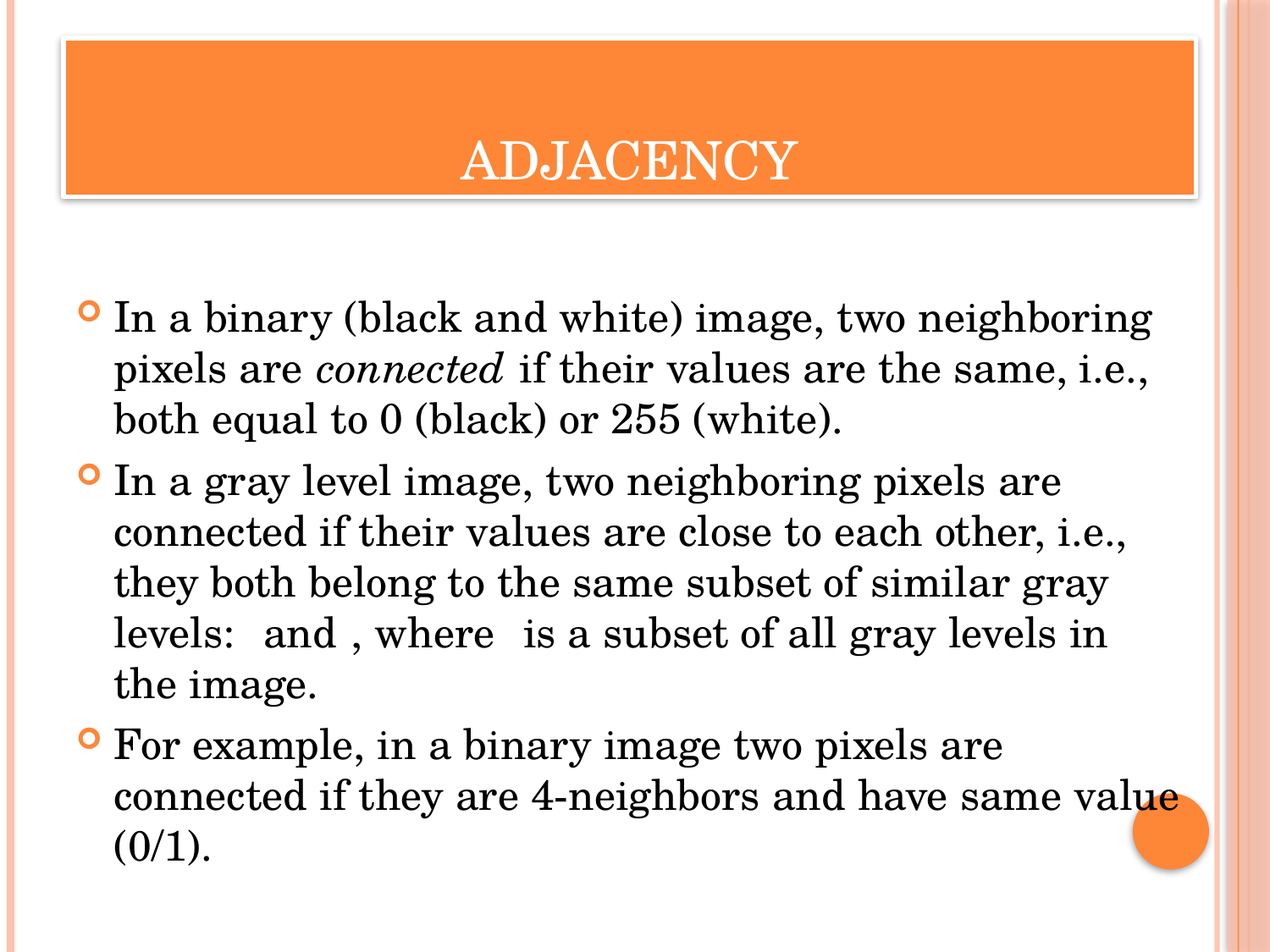

# adjacency

In a binary (black and white) image, two neighboring pixels are connected if their values are the same, i.e., both equal to 0 (black) or 255 (white).
In a gray level image, two neighboring pixels are connected if their values are close to each other, i.e., they both belong to the same subset of similar gray levels:  and , where  is a subset of all gray levels in the image.
For example, in a binary image two pixels are connected if they are 4-neighbors and have same value (0/1).